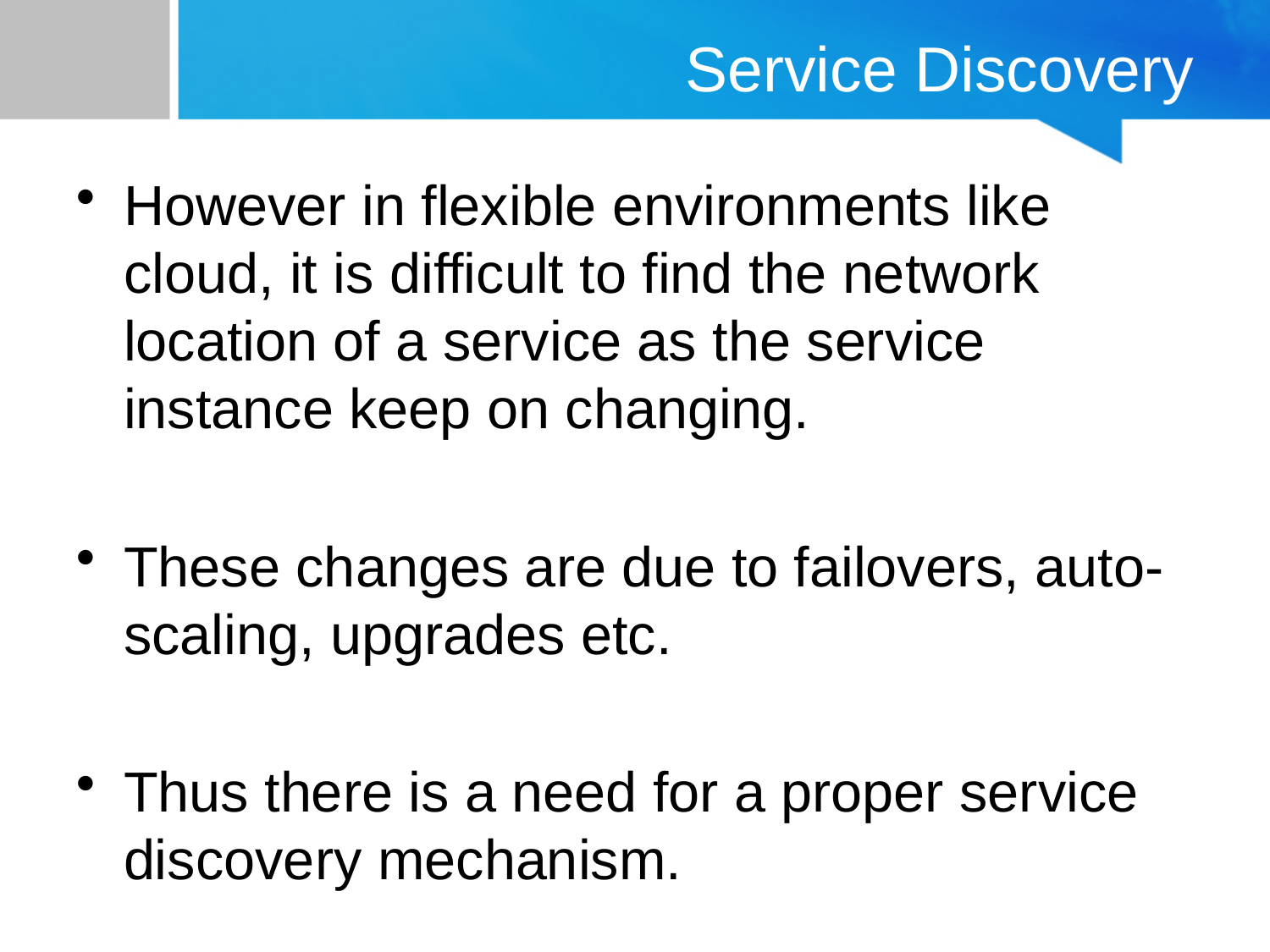

# Service Discovery
However in flexible environments like cloud, it is difficult to find the network location of a service as the service instance keep on changing.

These changes are due to failovers, auto-scaling, upgrades etc.

Thus there is a need for a proper service discovery mechanism.